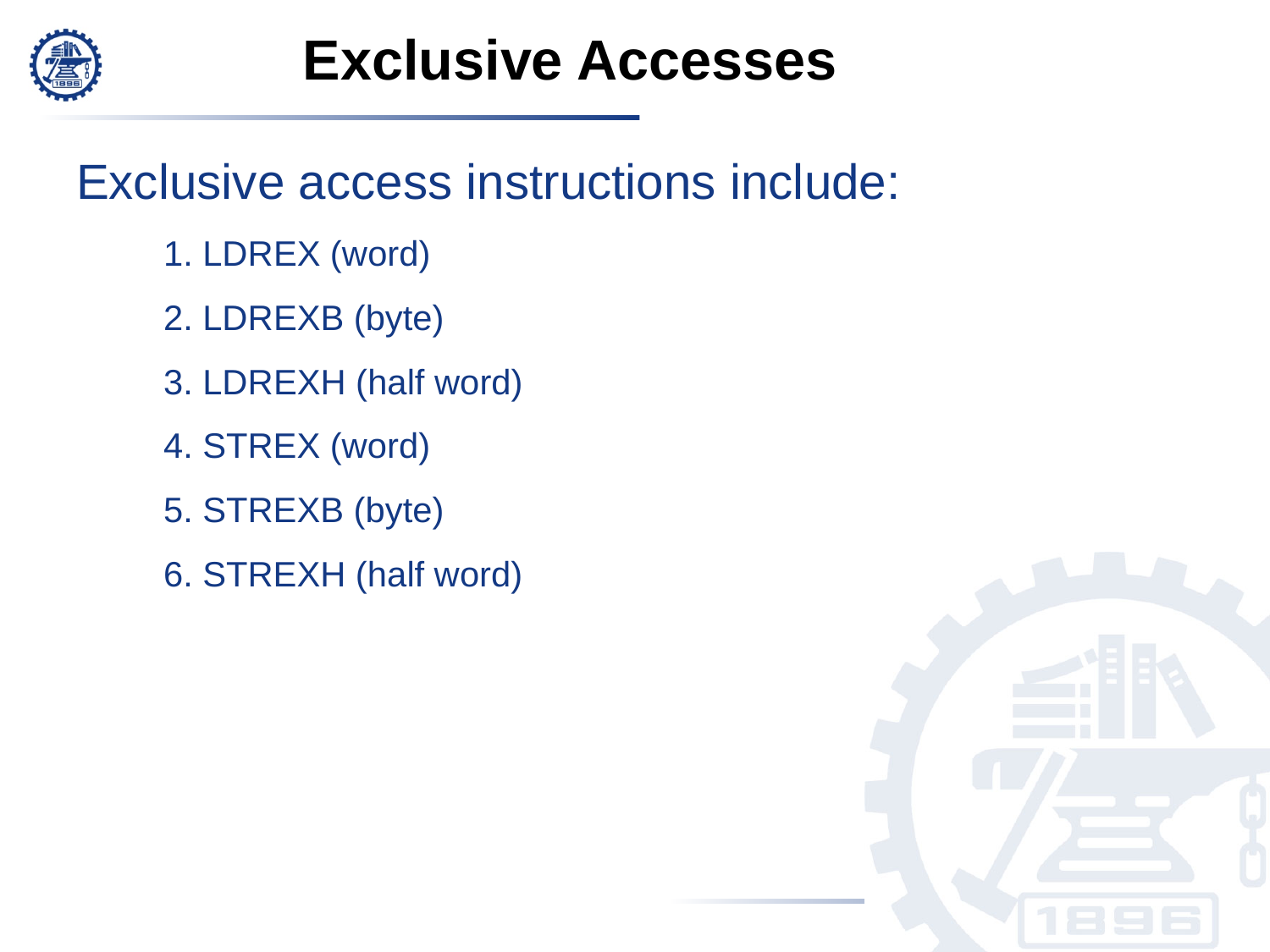

Exclusive Accesses
Exclusive access instructions include:
1. LDREX (word)
2. LDREXB (byte)
3. LDREXH (half word)
4. STREX (word)
5. STREXB (byte)
6. STREXH (half word)